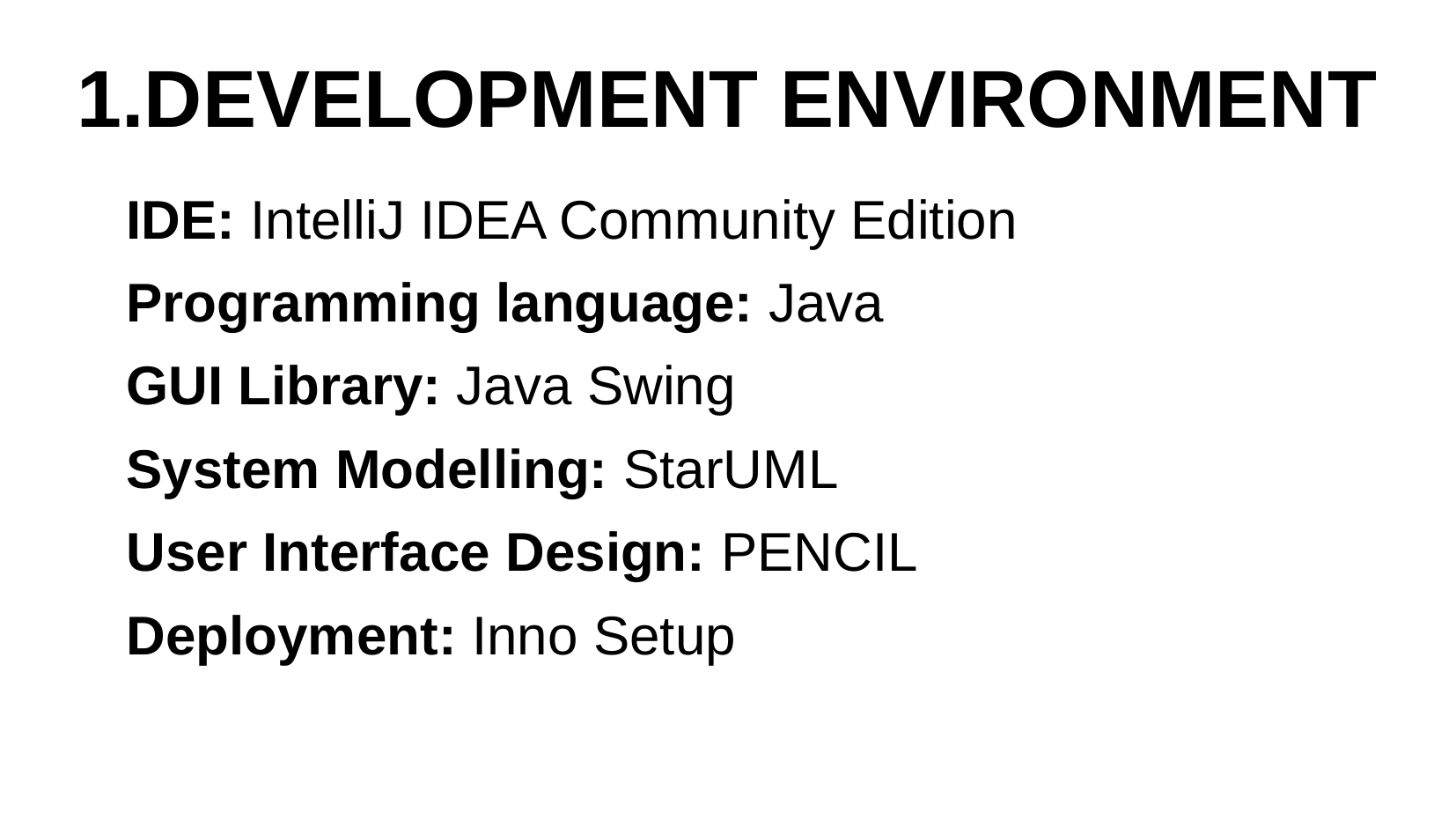

# 1.DEVELOPMENT ENVIRONMENT
IDE: IntelliJ IDEA Community Edition
Programming language: Java
GUI Library: Java Swing
System Modelling: StarUML
User Interface Design: PENCIL
Deployment: Inno Setup